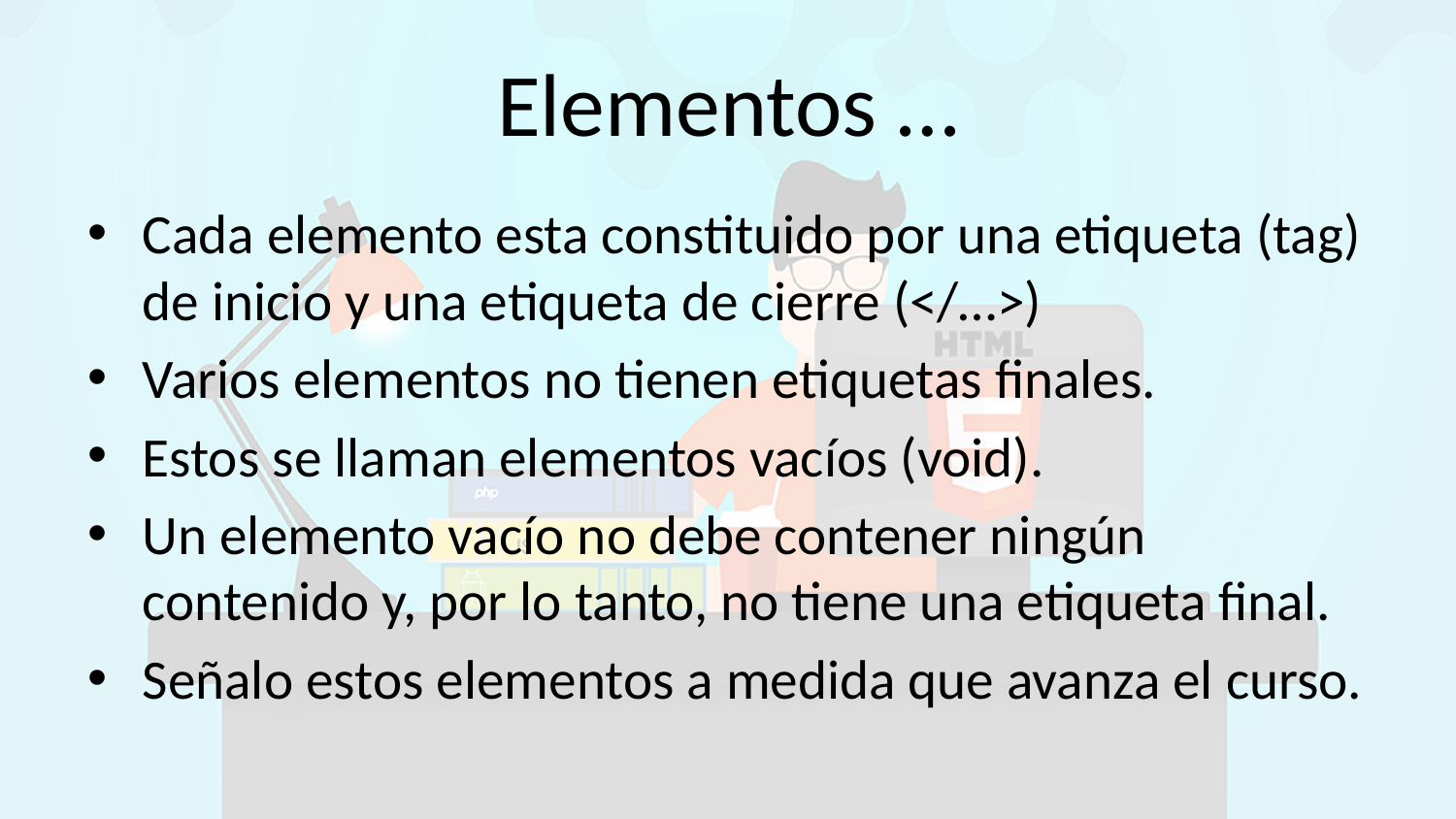

# Elementos …
Cada elemento esta constituido por una etiqueta (tag) de inicio y una etiqueta de cierre (</…>)
Varios elementos no tienen etiquetas finales.
Estos se llaman elementos vacíos (void).
Un elemento vacío no debe contener ningún contenido y, por lo tanto, no tiene una etiqueta final.
Señalo estos elementos a medida que avanza el curso.